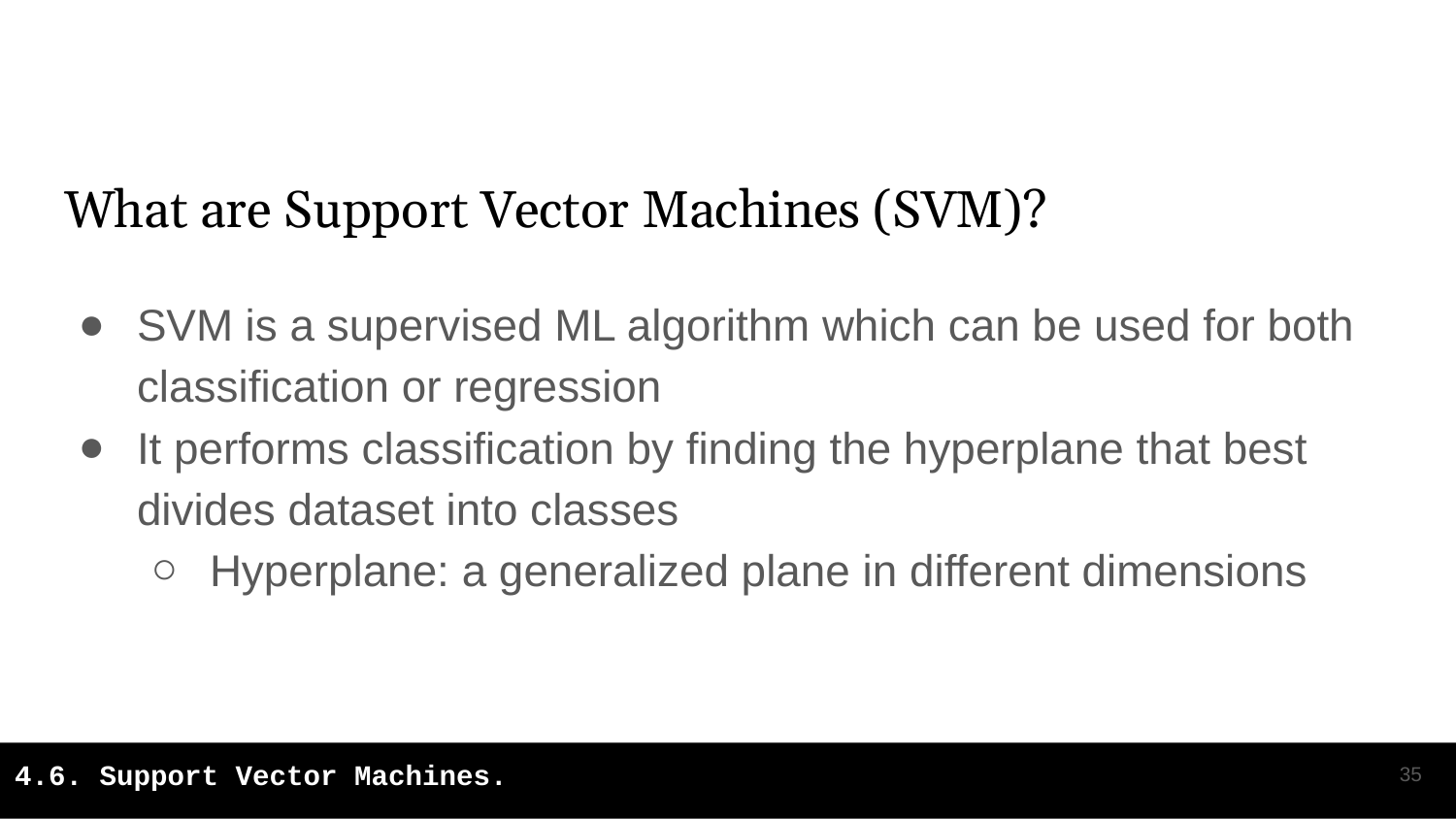

# What are Support Vector Machines (SVM)?
SVM is a supervised ML algorithm which can be used for both classification or regression
It performs classification by finding the hyperplane that best divides dataset into classes
Hyperplane: a generalized plane in different dimensions
35
4.6. Support Vector Machines.